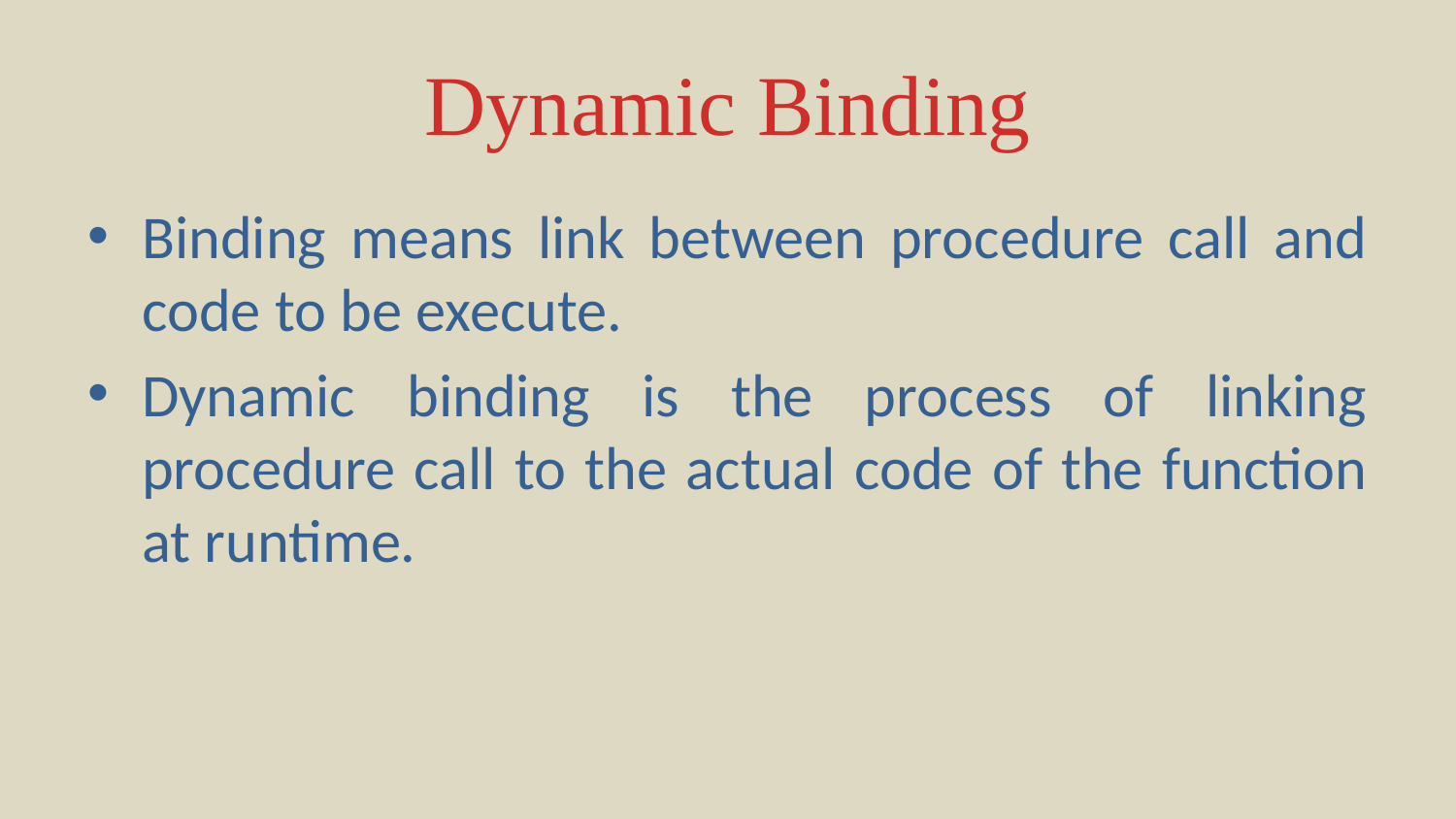

# Dynamic Binding
Binding means link between procedure call and code to be execute.
Dynamic binding is the process of linking procedure call to the actual code of the function at runtime.